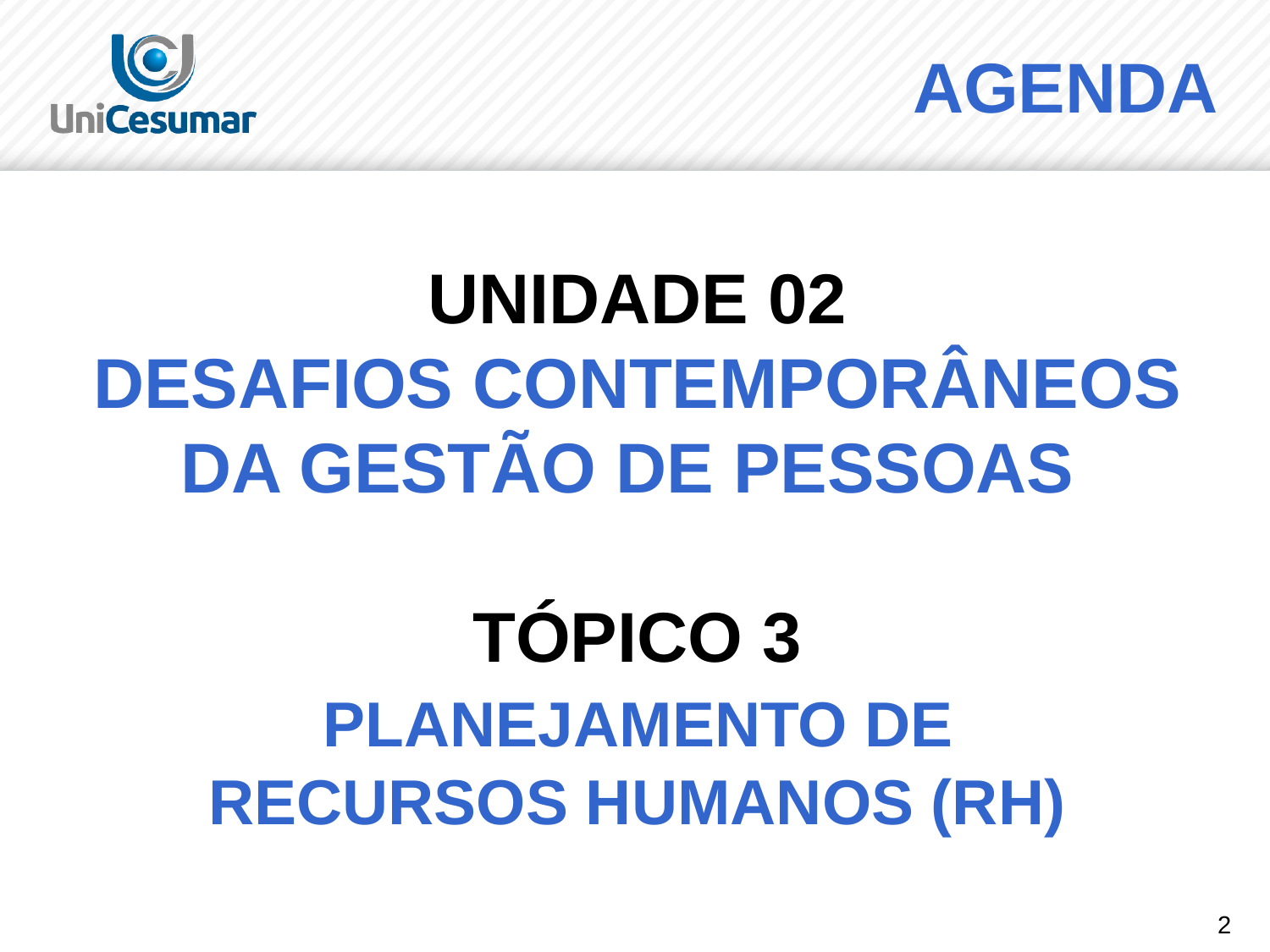

AGENDA
# UNIDADE 02 DESAFIOS CONTEMPORÂNEOS DA GESTÃO DE PESSOAS TÓPICO 3 PLANEJAMENTO DE RECURSOS HUMANOS (RH)